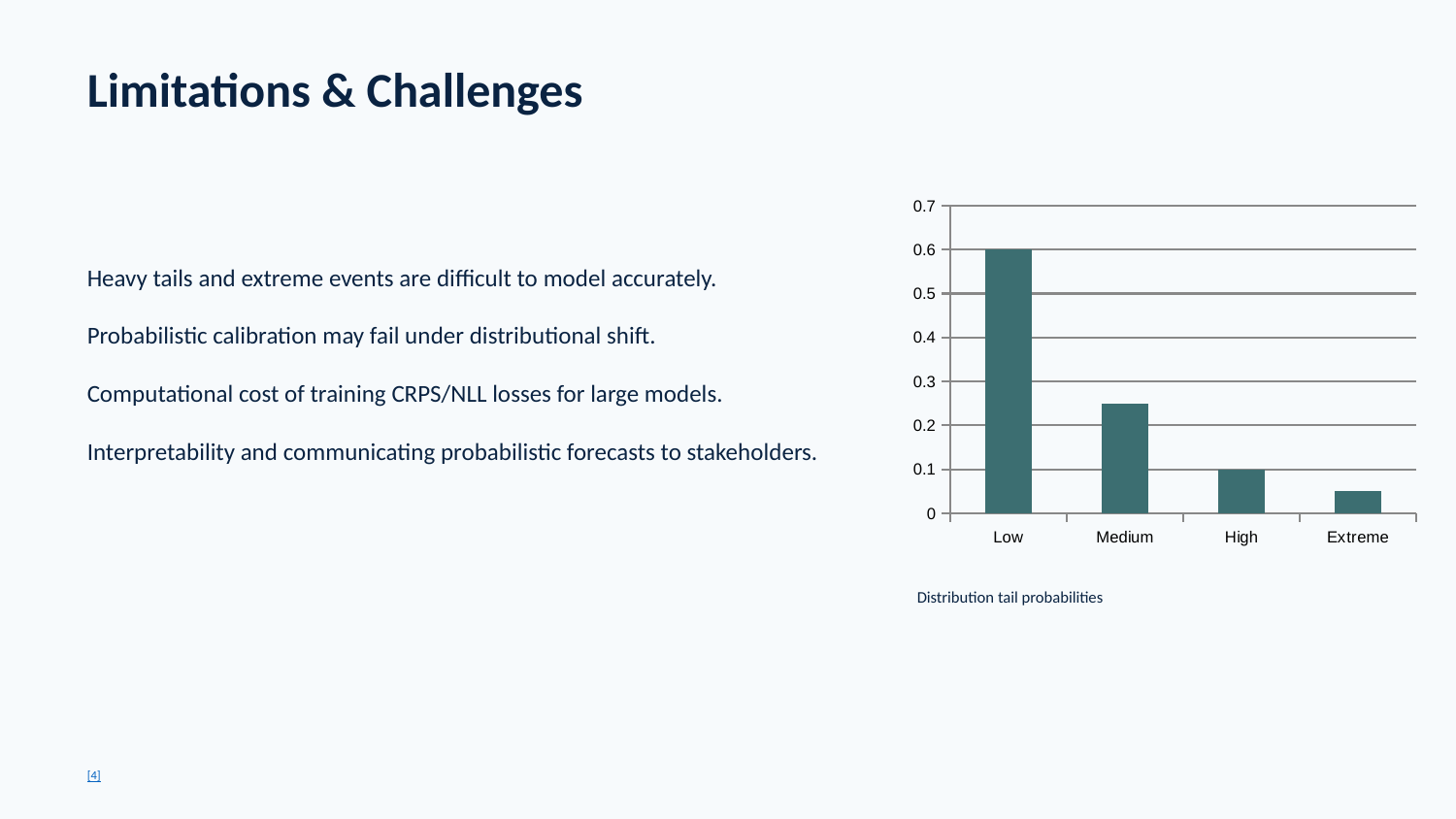

Limitations & Challenges
Heavy tails and extreme events are difficult to model accurately.

Probabilistic calibration may fail under distributional shift.

Computational cost of training CRPS/NLL losses for large models.

Interpretability and communicating probabilistic forecasts to stakeholders.

### Chart

| Category | Probability |
|---|---|
| Low | 0.6 |
| Medium | 0.25 |
| High | 0.1 |
| Extreme | 0.05 |
Distribution tail probabilities
[4]